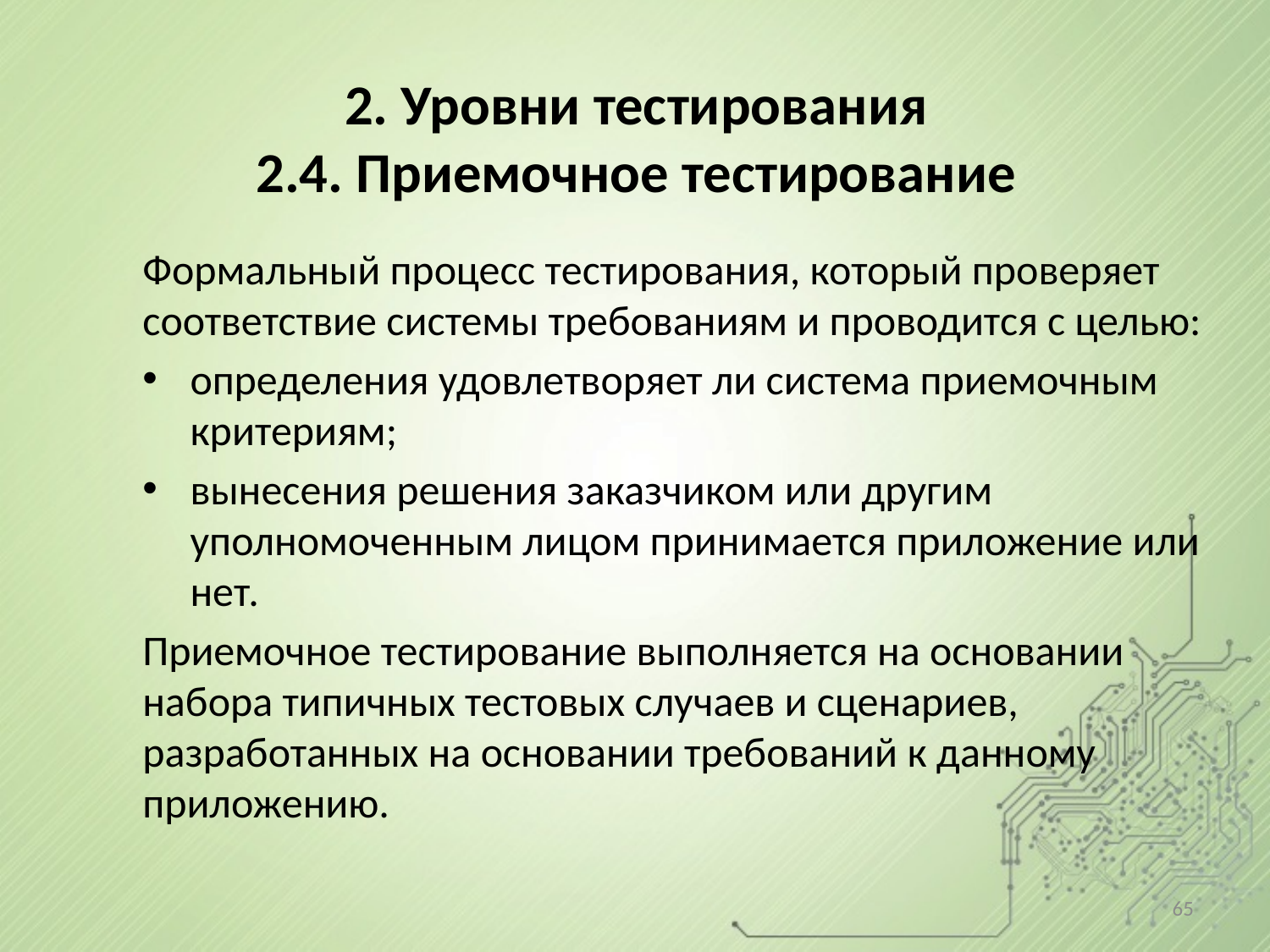

# 2. Уровни тестирования 2.4. Приемочное тестирование
Формальный процесс тестирования, который проверяет соответствие системы требованиям и проводится с целью:
определения удовлетворяет ли система приемочным критериям;
вынесения решения заказчиком или другим уполномоченным лицом принимается приложение или нет.
Приемочное тестирование выполняется на основании набора типичных тестовых случаев и сценариев, разработанных на основании требований к данному приложению.
65